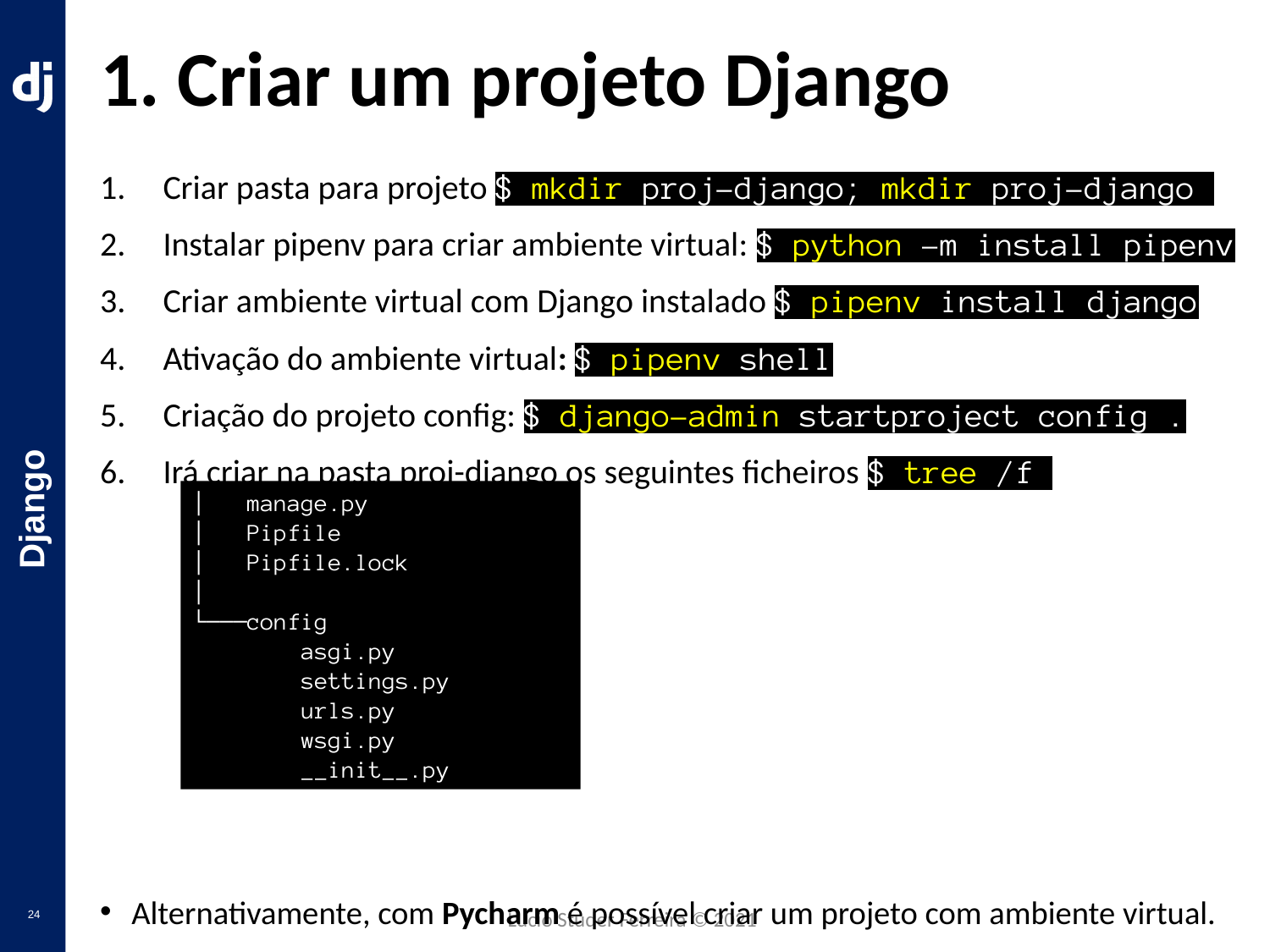

# 1. Criar um projeto Django
Criar pasta para projeto $ mkdir proj-django; mkdir proj-django
Instalar pipenv para criar ambiente virtual: $ python –m install pipenv
Criar ambiente virtual com Django instalado $ pipenv install django
Ativação do ambiente virtual: $ pipenv shell
Criação do projeto config: $ django-admin startproject config .
Irá criar na pasta proj-django os seguintes ficheiros $ tree /f

Alternativamente, com Pycharm é possível criar um projeto com ambiente virtual.
│   manage.py
│   Pipfile
│   Pipfile.lock
│
└───config
        asgi.py
        settings.py
        urls.py
        wsgi.py
        __init__.py